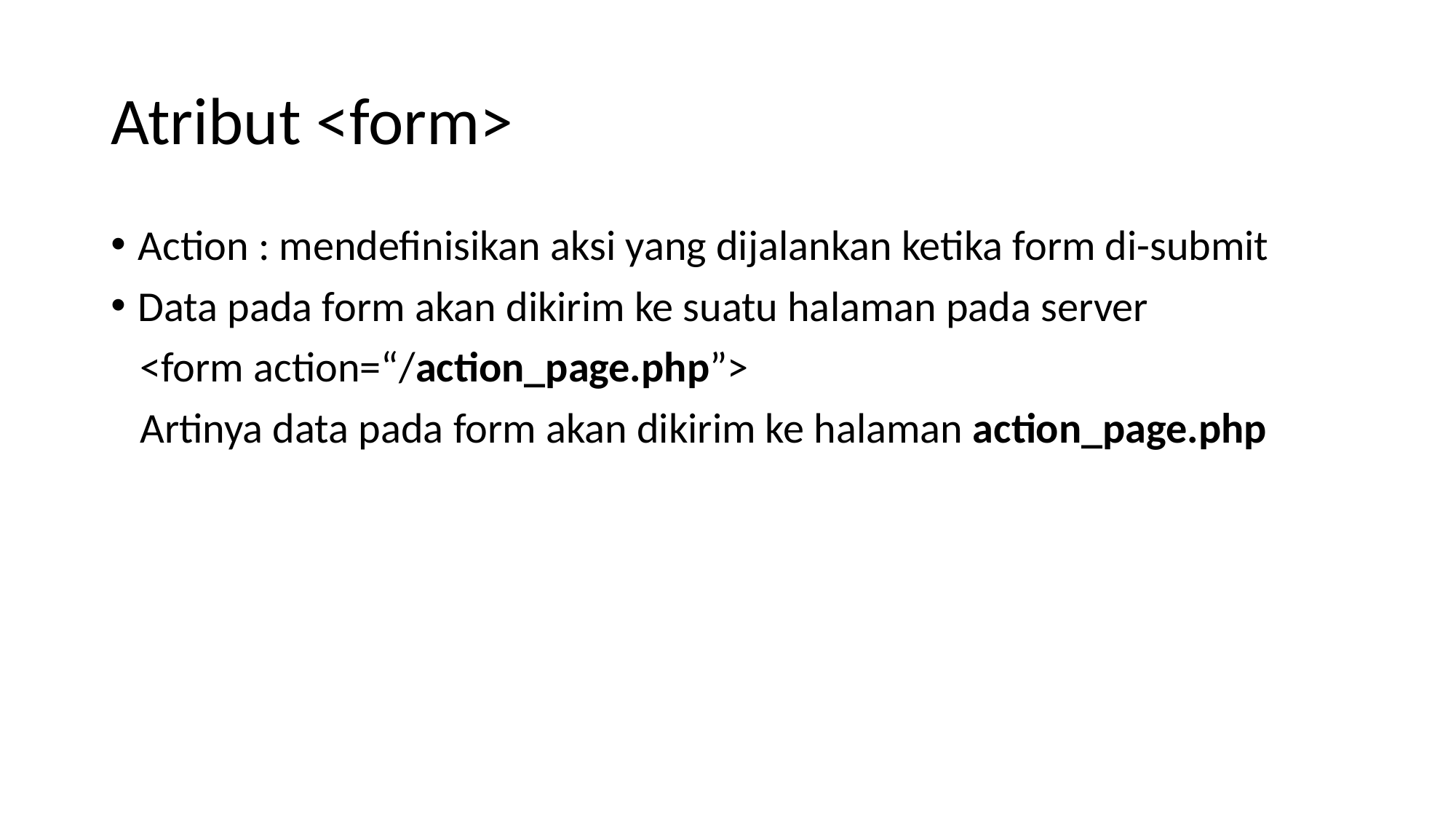

# Atribut <form>
Action : mendefinisikan aksi yang dijalankan ketika form di-submit
Data pada form akan dikirim ke suatu halaman pada server
   <form action=“/action_page.php”>
   Artinya data pada form akan dikirim ke halaman action_page.php